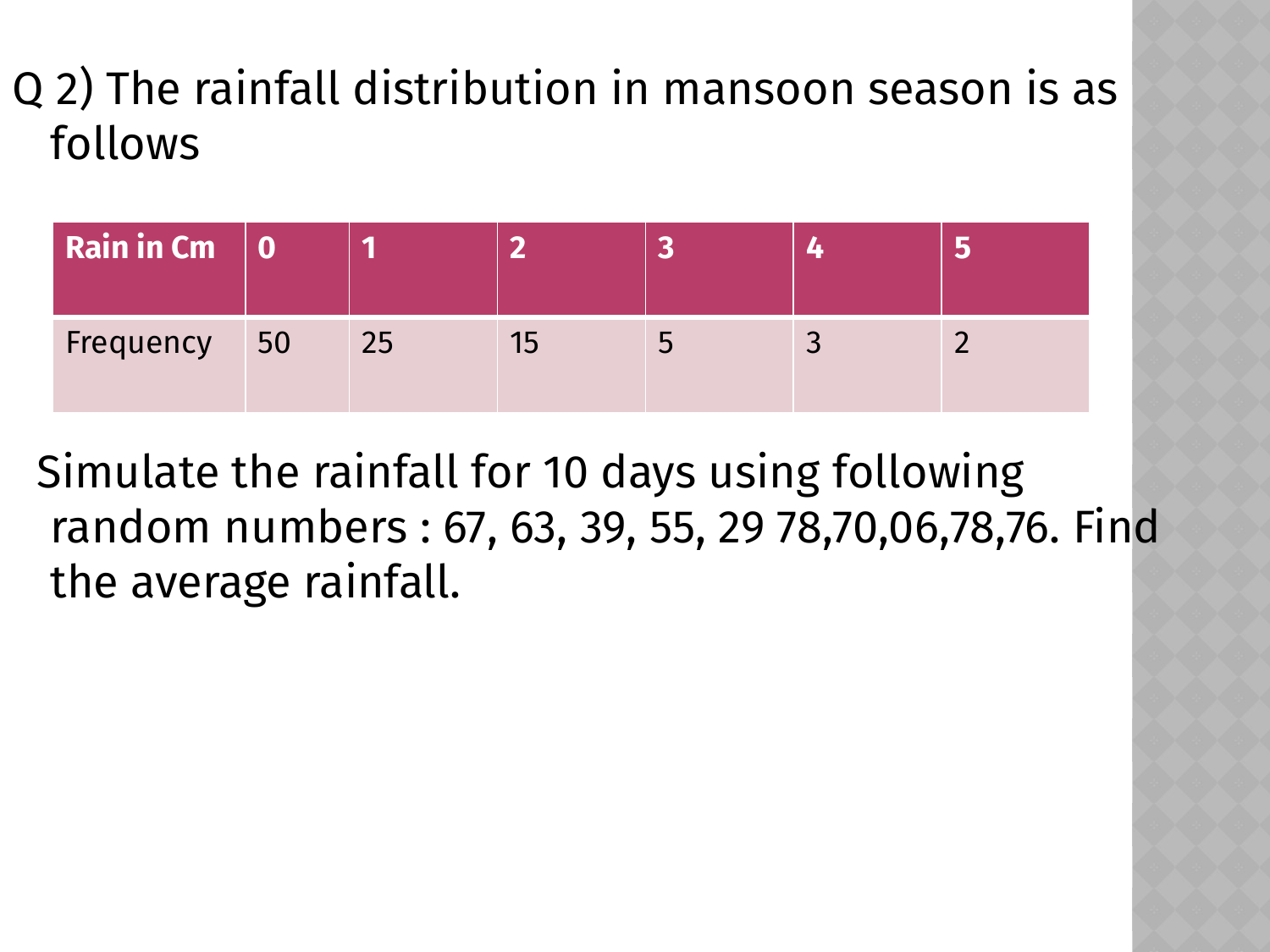

Q 2) The rainfall distribution in mansoon season is as follows

  Simulate the rainfall for 10 days using following random numbers : 67, 63, 39, 55, 29 78,70,06,78,76. Find the average rainfall.

| Rain in Cm | 0 | 1 | 2 | 3 | 4 | 5 |
| --- | --- | --- | --- | --- | --- | --- |
| Frequency | 50 | 25 | 15 | 5 | 3 | 2 |